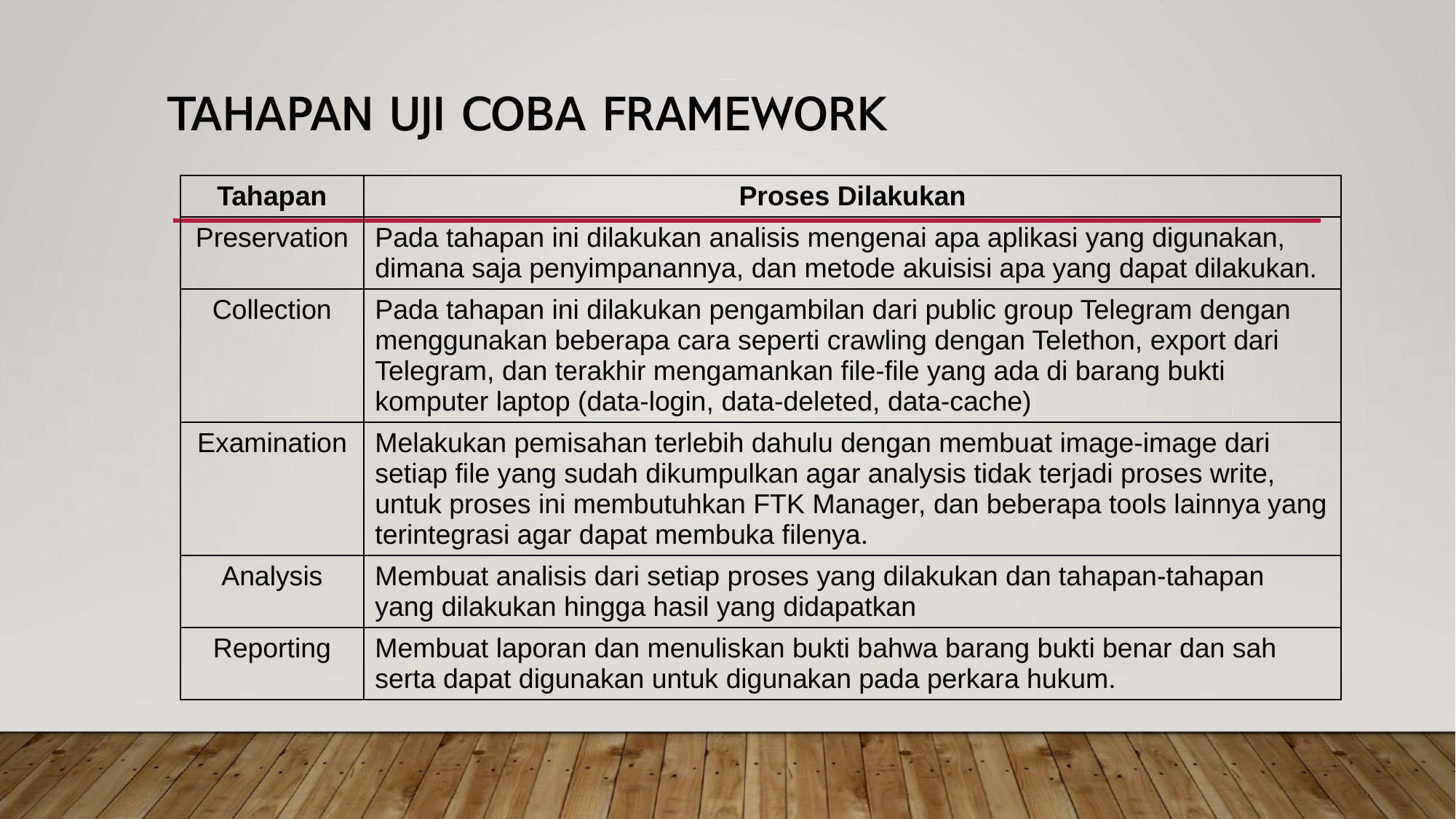

# TAHAPAN UJI COBA FRAMEWORK
| Tahapan | Proses Dilakukan |
| --- | --- |
| Preservation | Pada tahapan ini dilakukan analisis mengenai apa aplikasi yang digunakan, dimana saja penyimpanannya, dan metode akuisisi apa yang dapat dilakukan. |
| Collection | Pada tahapan ini dilakukan pengambilan dari public group Telegram dengan menggunakan beberapa cara seperti crawling dengan Telethon, export dari Telegram, dan terakhir mengamankan file-file yang ada di barang bukti komputer laptop (data-login, data-deleted, data-cache) |
| Examination | Melakukan pemisahan terlebih dahulu dengan membuat image-image dari setiap file yang sudah dikumpulkan agar analysis tidak terjadi proses write, untuk proses ini membutuhkan FTK Manager, dan beberapa tools lainnya yang terintegrasi agar dapat membuka filenya. |
| Analysis | Membuat analisis dari setiap proses yang dilakukan dan tahapan-tahapan yang dilakukan hingga hasil yang didapatkan |
| Reporting | Membuat laporan dan menuliskan bukti bahwa barang bukti benar dan sah serta dapat digunakan untuk digunakan pada perkara hukum. |